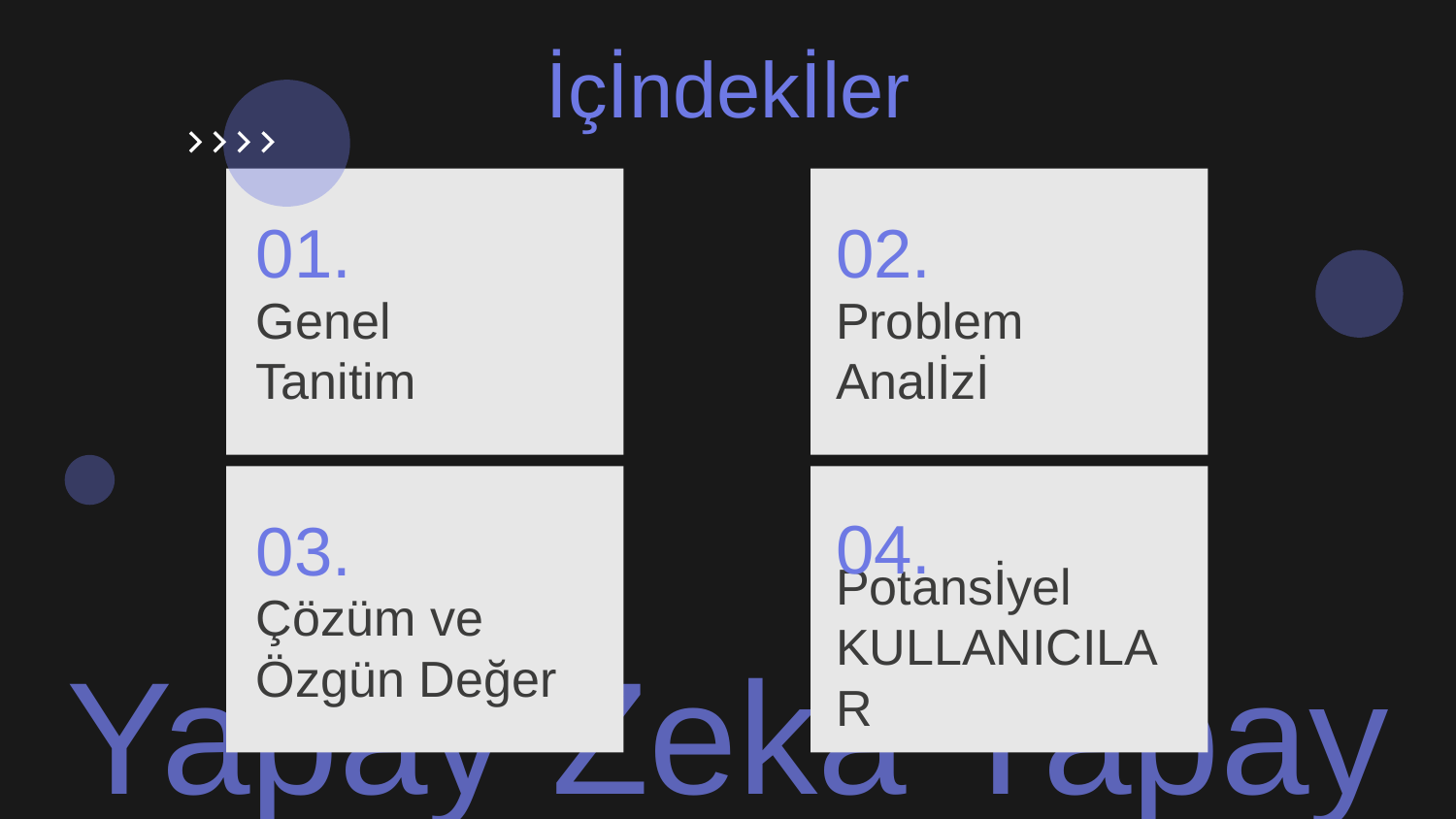

İçİndekİler

01.
02.

# Genel Tanitim
Problem
Analİzİ

04.
03.
Potansİyel
KULLANICILAR
Çözüm ve
Özgün Değer